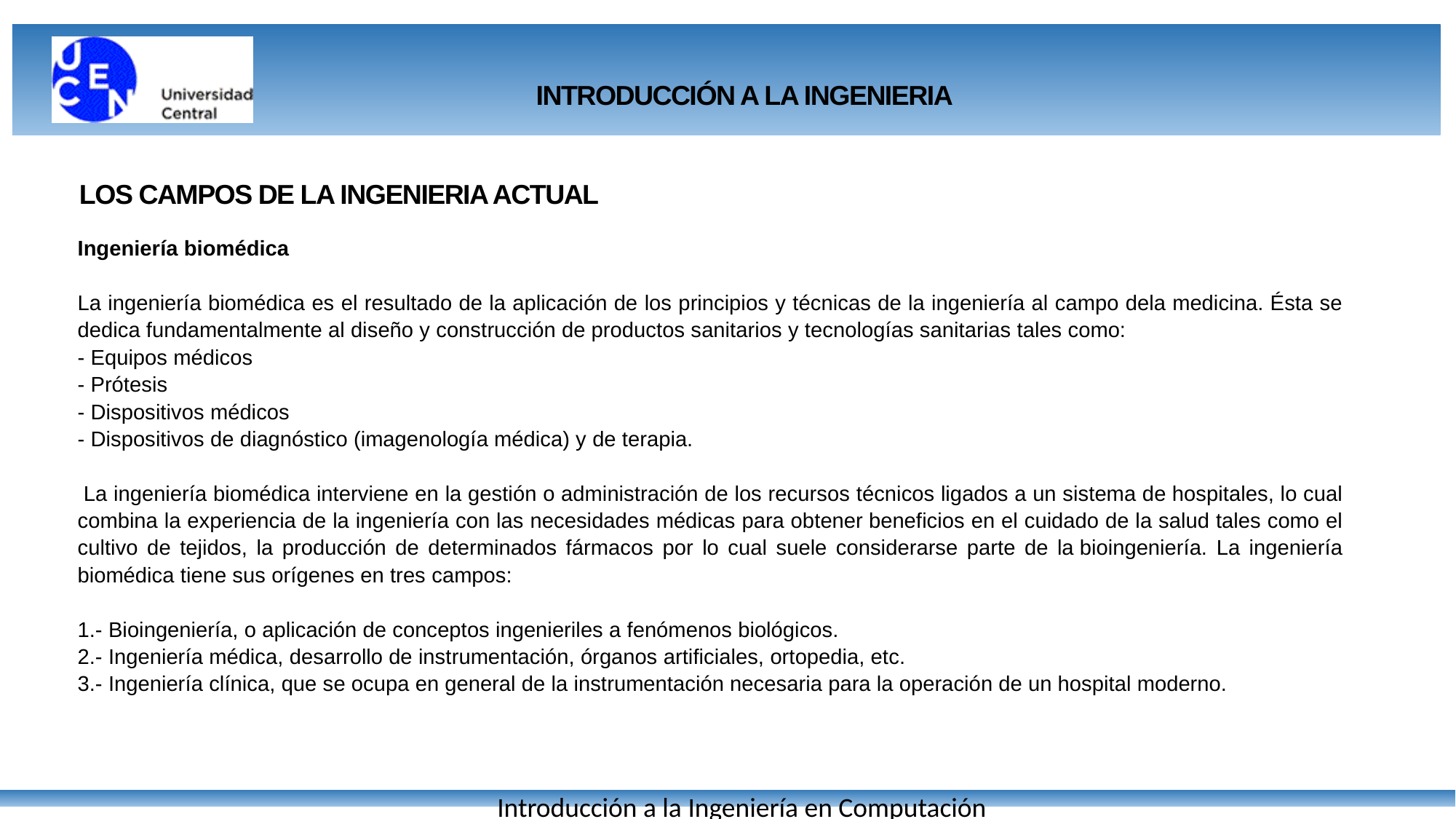

INTRODUCCIÓN A LA INGENIERIA
LOS CAMPOS DE LA INGENIERIA ACTUAL
Ingeniería biomédica

La ingeniería biomédica es el resultado de la aplicación de los principios y técnicas de la ingeniería al campo dela medicina. Ésta se dedica fundamentalmente al diseño y construcción de productos sanitarios y tecnologías sanitarias tales como:
- Equipos médicos
- Prótesis
- Dispositivos médicos
- Dispositivos de diagnóstico (imagenología médica) y de terapia.

 La ingeniería biomédica interviene en la gestión o administración de los recursos técnicos ligados a un sistema de hospitales, lo cual combina la experiencia de la ingeniería con las necesidades médicas para obtener beneficios en el cuidado de la salud tales como el cultivo de tejidos, la producción de determinados fármacos por lo cual suele considerarse parte de la bioingeniería. La ingeniería biomédica tiene sus orígenes en tres campos:

1.- Bioingeniería, o aplicación de conceptos ingenieriles a fenómenos biológicos.
2.- Ingeniería médica, desarrollo de instrumentación, órganos artificiales, ortopedia, etc.
3.- Ingeniería clínica, que se ocupa en general de la instrumentación necesaria para la operación de un hospital moderno.